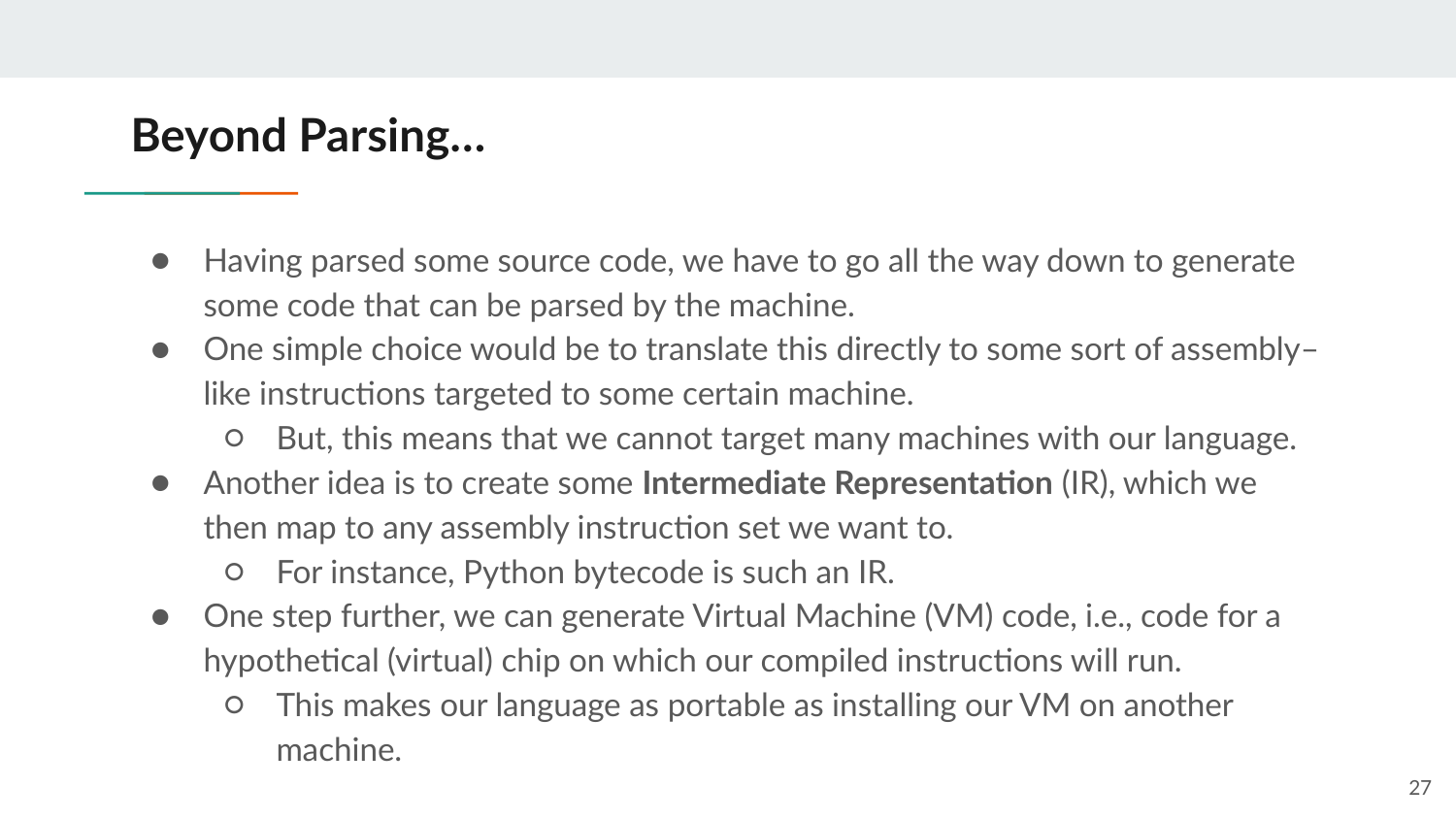

# Beyond Parsing…
Having parsed some source code, we have to go all the way down to generate some code that can be parsed by the machine.
One simple choice would be to translate this directly to some sort of assembly–like instructions targeted to some certain machine.
But, this means that we cannot target many machines with our language.
Another idea is to create some Intermediate Representation (IR), which we then map to any assembly instruction set we want to.
For instance, Python bytecode is such an IR.
One step further, we can generate Virtual Machine (VM) code, i.e., code for a hypothetical (virtual) chip on which our compiled instructions will run.
This makes our language as portable as installing our VM on another machine.
27